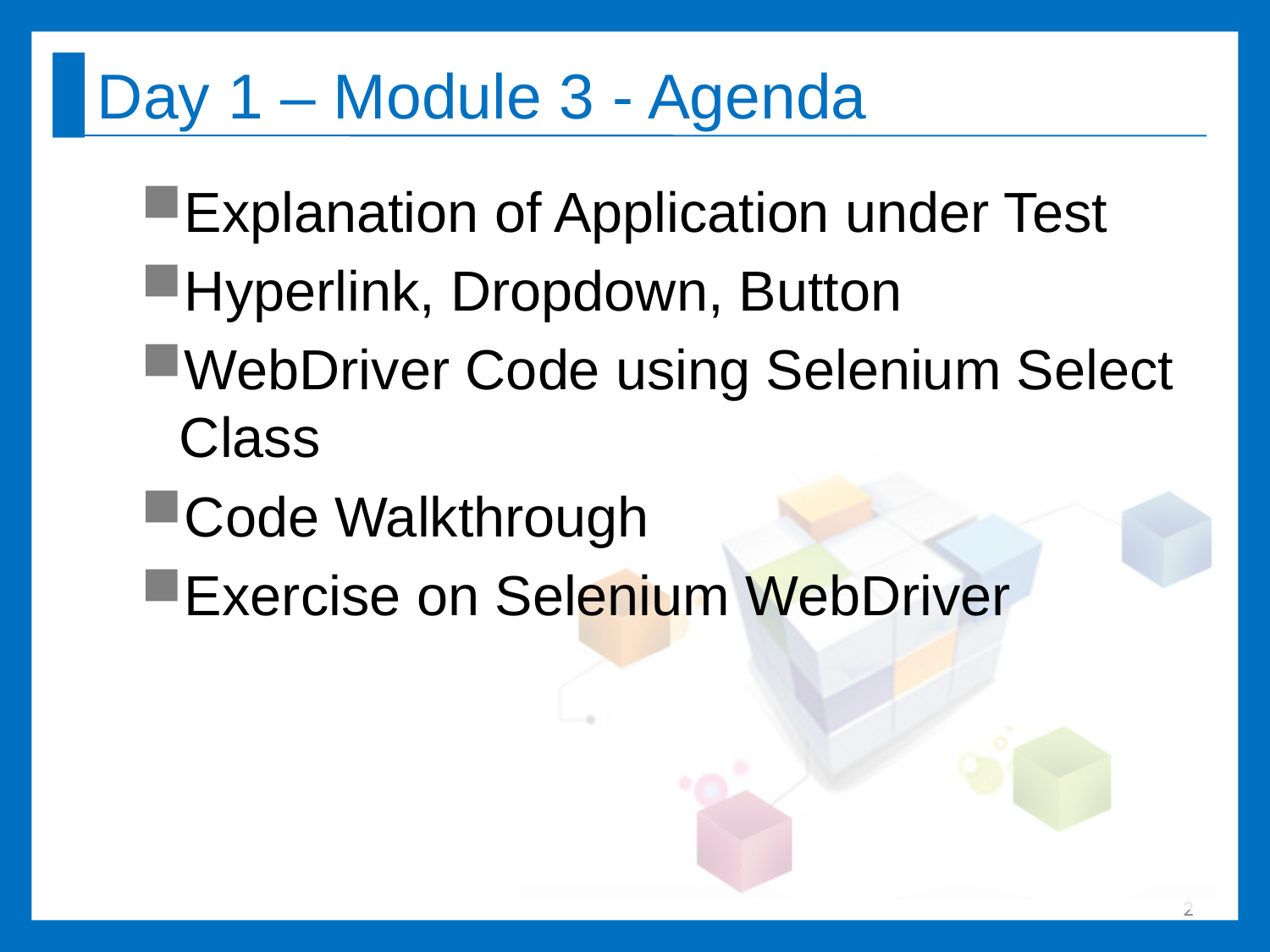

# Day 1 – Module 3 - Agenda
Explanation of Application under Test
Hyperlink, Dropdown, Button
WebDriver Code using Selenium Select Class
Code Walkthrough
Exercise on Selenium WebDriver
2